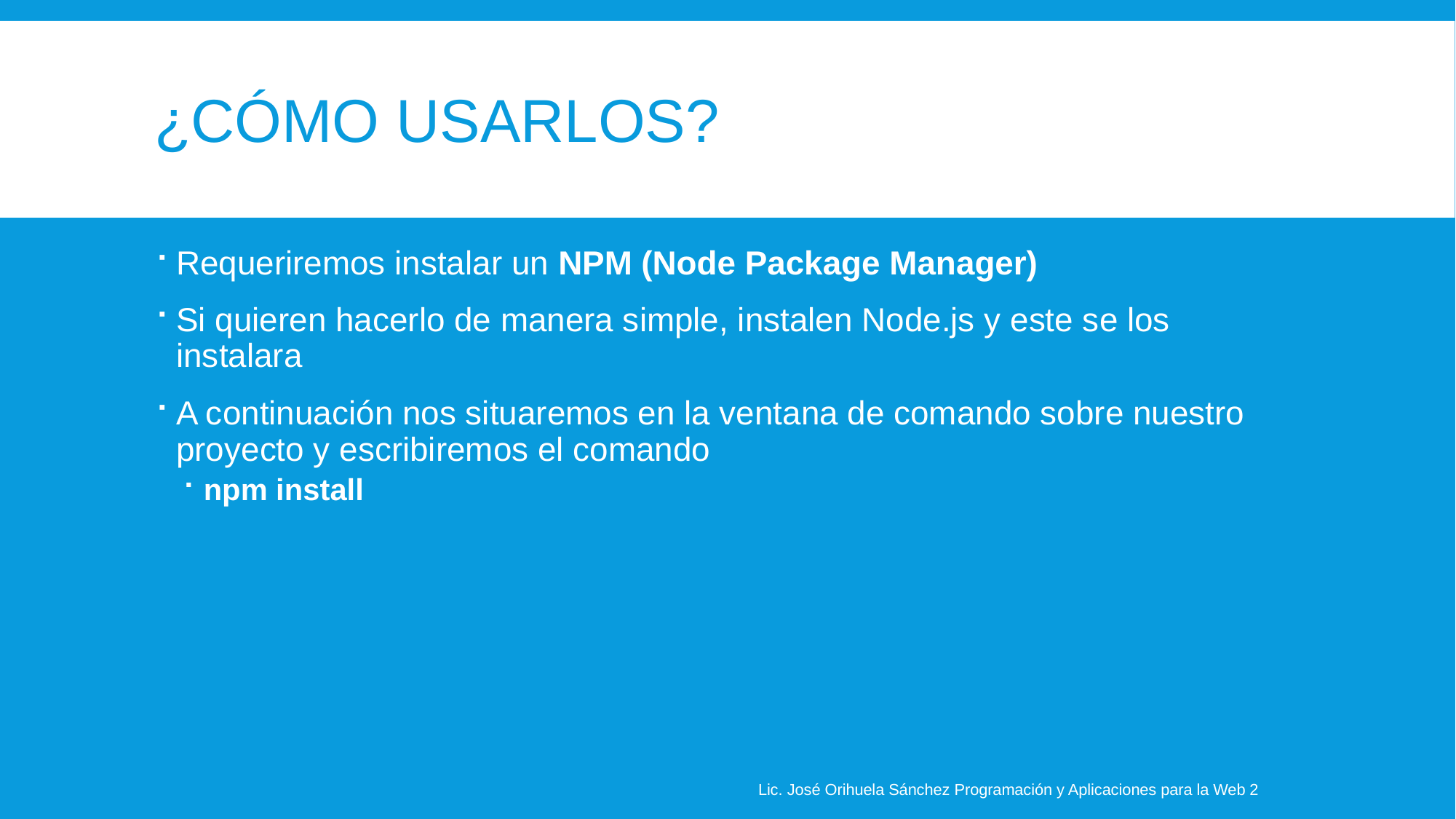

# ¿Cómo usarlos?
Requeriremos instalar un NPM (Node Package Manager)
Si quieren hacerlo de manera simple, instalen Node.js y este se los instalara
A continuación nos situaremos en la ventana de comando sobre nuestro proyecto y escribiremos el comando
npm install

Lic. José Orihuela Sánchez Programación y Aplicaciones para la Web 2